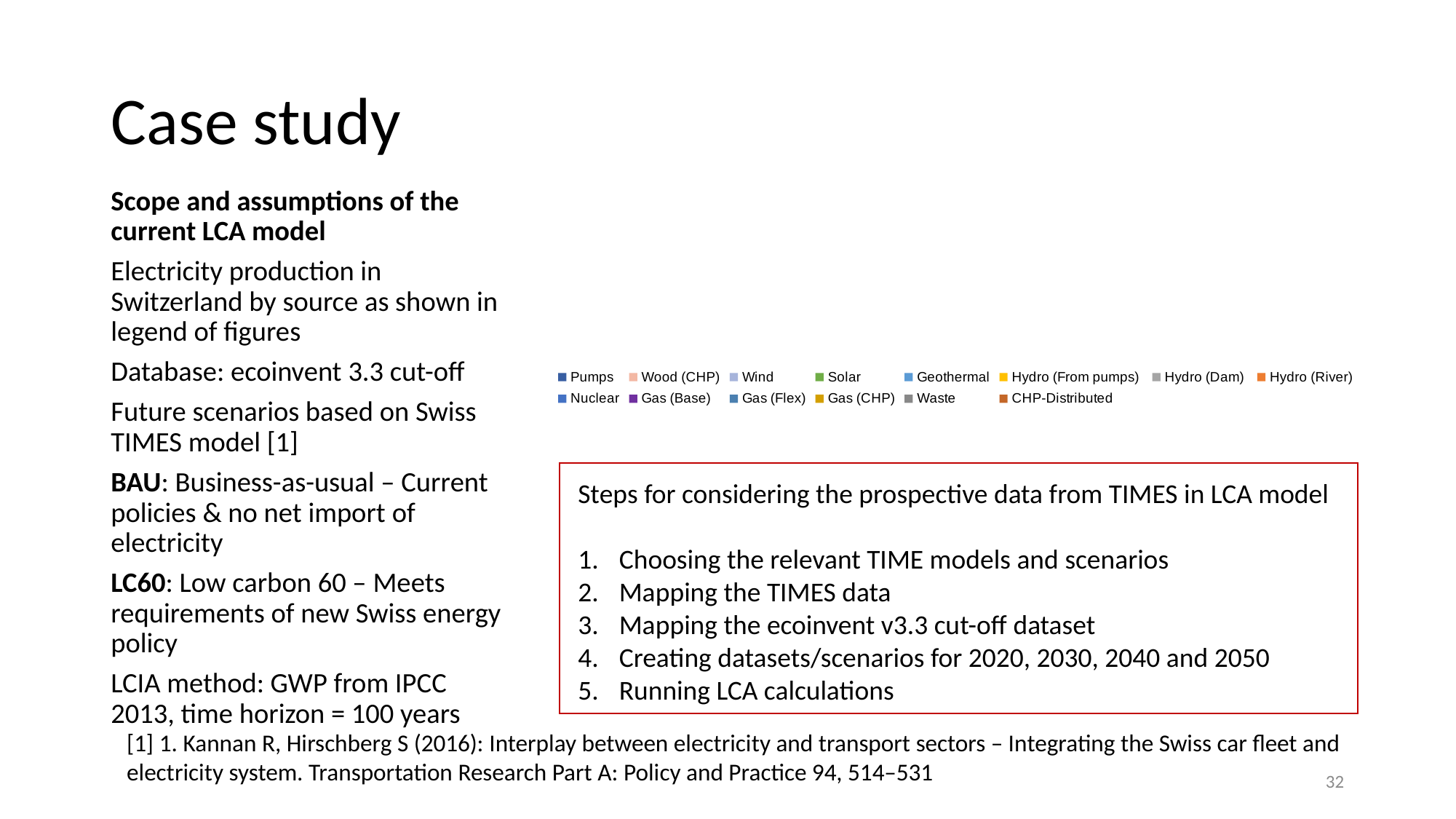

# Case study

### Chart

| Category | Pumps | Wood (CHP) | Wind | Solar | Geothermal | Hydro (From pumps)  | Hydro (Dam)  | Hydro (River)  | Nuclear | Gas (Base) | Gas (Flex) | Gas (CHP) | Waste | CHP-Distributed |
|---|---|---|---|---|---|---|---|---|---|---|---|---|---|---|
| 2020 | -0.11311269375785507 | 1.1131126937578553 | 1.1122748219522416 | 1.107247591118559 | 1.1055718475073315 | 1.1055718475073315 | 1.0175953079178888 | 0.7117720988688732 | 0.4562211981566821 | 0.1126937578550482 | 0.06242144951822373 | 0.06242144951822373 | 0.0456640134059489 | 0.020946795140343533 |
| 2030 | -0.11049723756906078 | 1.1104972375690607 | 1.1101026045777427 | 1.1073401736385162 | 1.1069455406471982 | 1.1069455406471982 | 1.020126282557222 | 0.7280978689818469 | 0.48342541436464087 | 0.3255722178374112 | 0.2308602999210734 | 0.1282557221783741 | 0.08879242304656669 | 0.06708760852407261 |
| 2040 | -0.10174418604651163 | 1.1017441860465114 | 1.1017441860465114 | 1.079941860465116 | 1.079941860465116 | 1.048328488372093 | 0.9683866279069767 | 0.6958575581395349 | 0.4669331395348837 | 0.4669331395348837 | 0.38699127906976744 | 0.13626453488372092 | 0.0962936046511628 | 0.07630813953488372 |
| 2050 | -0.09082062925721701 | 1.0908206292572171 | 1.0908206292572171 | 1.0603308465780086 | 1.0298410638988 | 0.9785922802465132 | 0.907233214401557 | 0.6639636717482972 | 0.45961725591955893 | 0.45961725591955893 | 0.2941939669153422 | 0.11903989620499515 | 0.08984755108660397 | 0.07135906584495622 |
Scope and assumptions of the current LCA model
Electricity production in Switzerland by source as shown in legend of figures
Database: ecoinvent 3.3 cut-off
Future scenarios based on Swiss TIMES model [1]
BAU: Business-as-usual – Current policies & no net import of electricity
LC60: Low carbon 60 – Meets requirements of new Swiss energy policy
LCIA method: GWP from IPCC 2013, time horizon = 100 years

Steps for considering the prospective data from TIMES in LCA model

Choosing the relevant TIME models and scenarios
Mapping the TIMES data
Mapping the ecoinvent v3.3 cut-off dataset
Creating datasets/scenarios for 2020, 2030, 2040 and 2050
Running LCA calculations
[1] 1. Kannan R, Hirschberg S (2016): Interplay between electricity and transport sectors – Integrating the Swiss car fleet and electricity system. Transportation Research Part A: Policy and Practice 94, 514–531
32